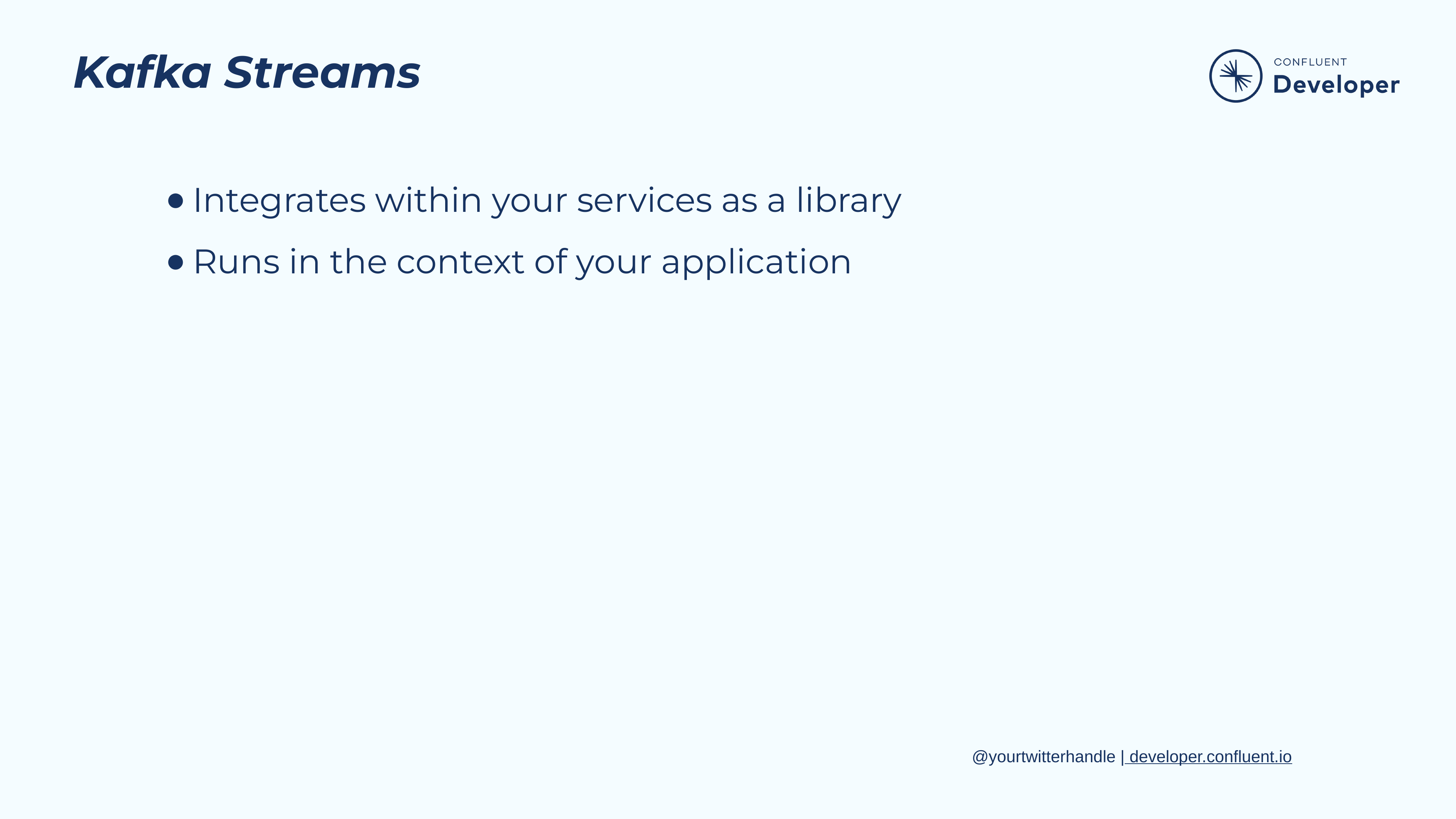

# Kafka Streams
Integrates within your services as a library
Runs in the context of your application